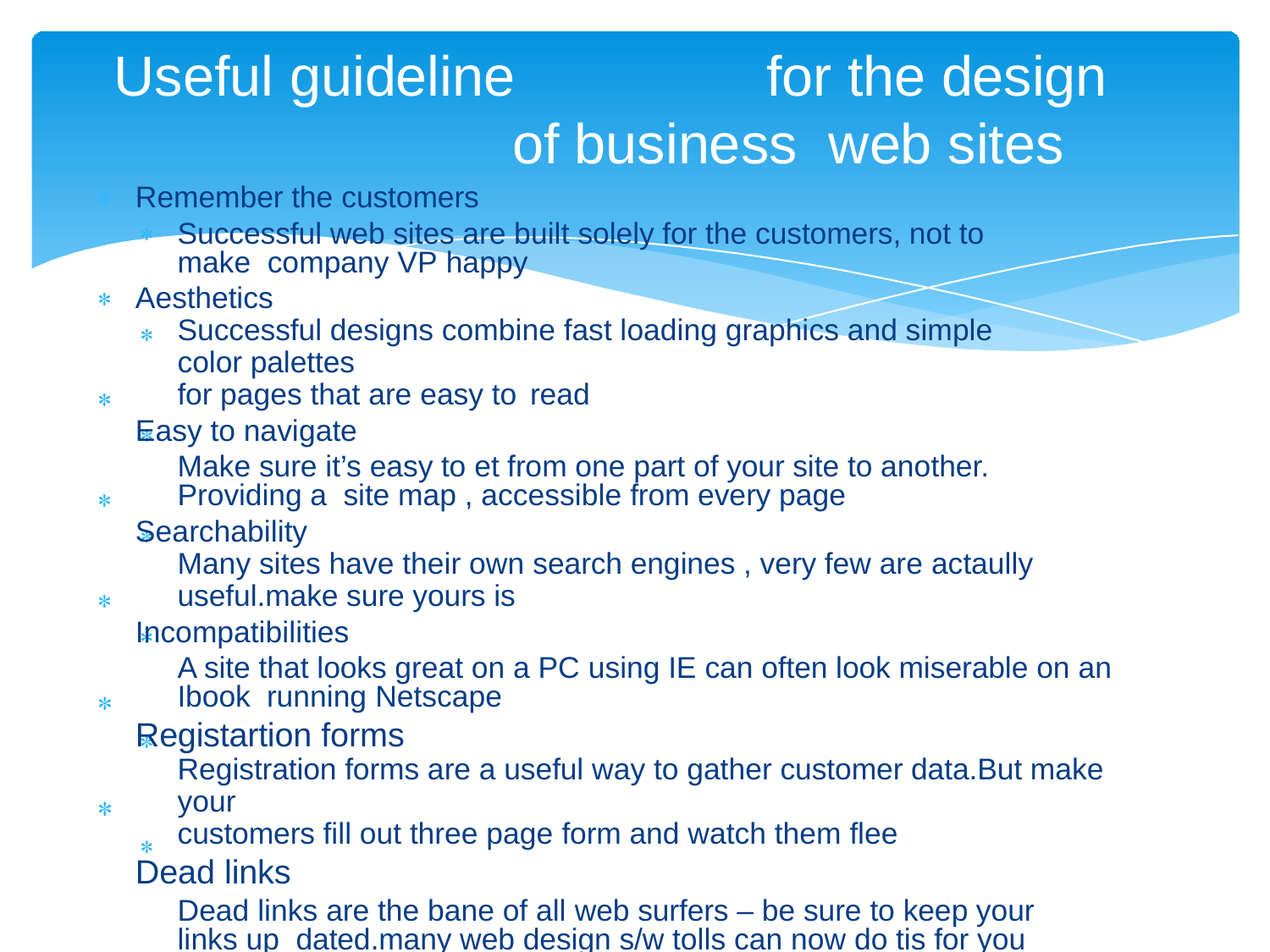

# Useful guideline		for the design of business  web sites
Remember the customers
Successful web sites are built solely for the customers, not to make  company VP happy
Aesthetics
Successful designs combine fast loading graphics and simple color palettes
for pages that are easy to read
Easy to navigate
Make sure it’s easy to et from one part of your site to another. Providing a  site map , accessible from every page
Searchability
Many sites have their own search engines , very few are actaully
useful.make sure yours is
Incompatibilities
A site that looks great on a PC using IE can often look miserable on an Ibook  running Netscape
Registartion forms
Registration forms are a useful way to gather customer data.But make your
customers fill out three page form and watch them flee
Dead links
Dead links are the bane of all web surfers – be sure to keep your links up  dated.many web design s/w tolls can now do tis for you